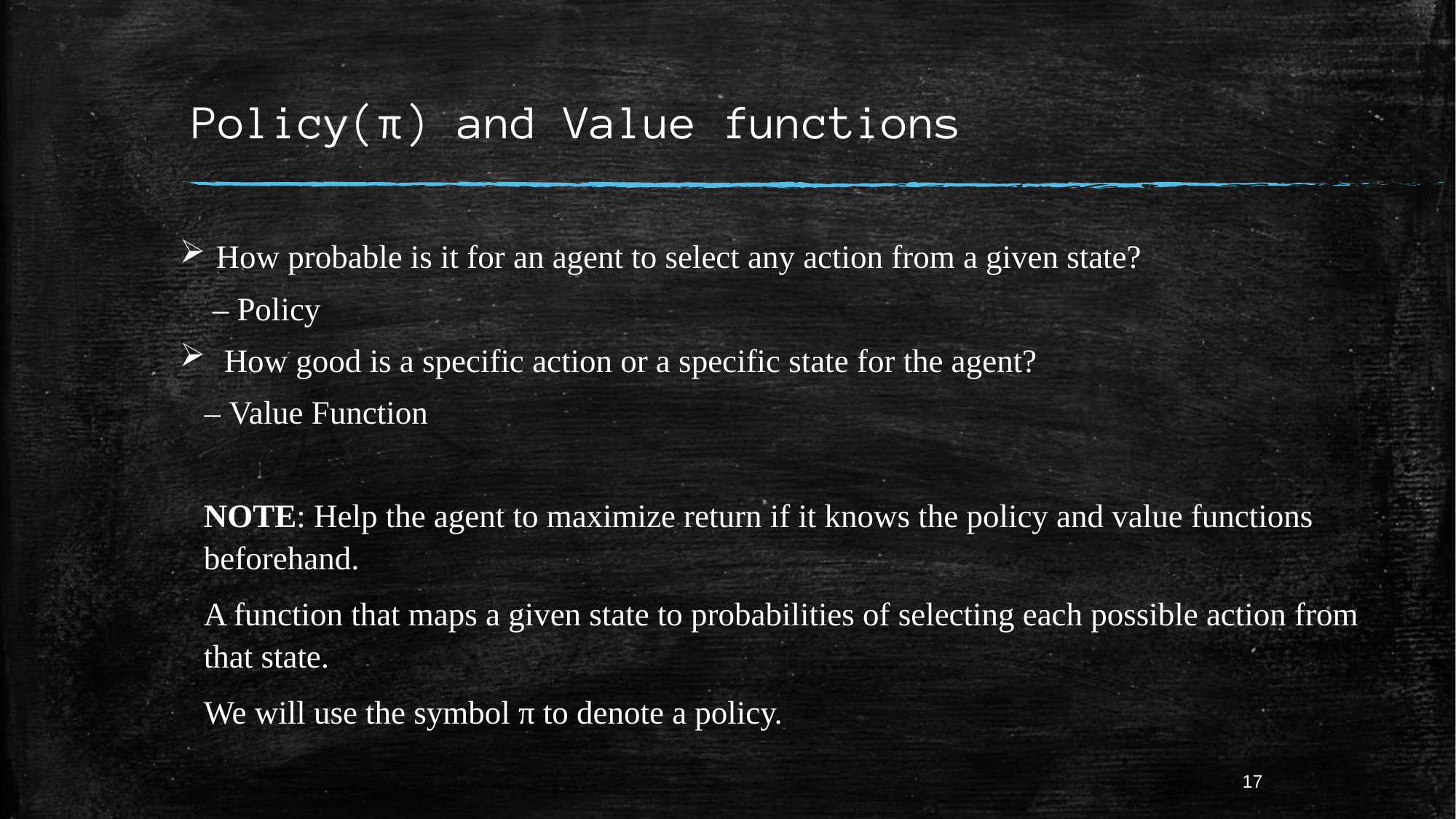

# Policy(π) and Value functions
How probable is it for an agent to select any action from a given state?
    – Policy
 How good is a specific action or a specific state for the agent?
   – Value Function

NOTE: Help the agent to maximize return if it knows the policy and value functions beforehand.
A function that maps a given state to probabilities of selecting each possible action from that state.
We will use the symbol π to denote a policy.

17